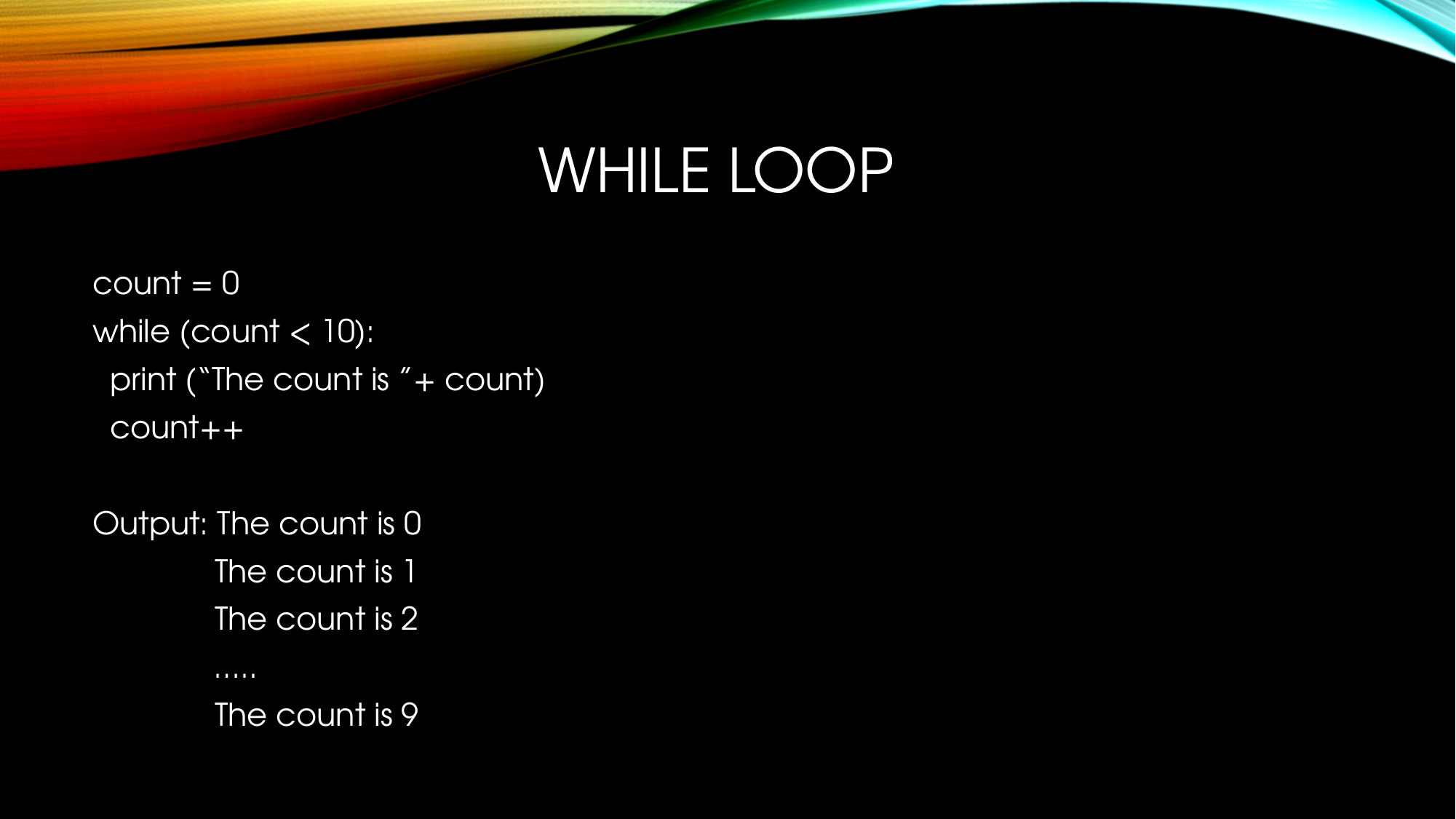

# WHILE LOOP
count = 0
while (count < 10):
  print (“The count is ”+ count)
  count++

Output: The count is 0
              The count is 1
              The count is 2
              …..
              The count is 9